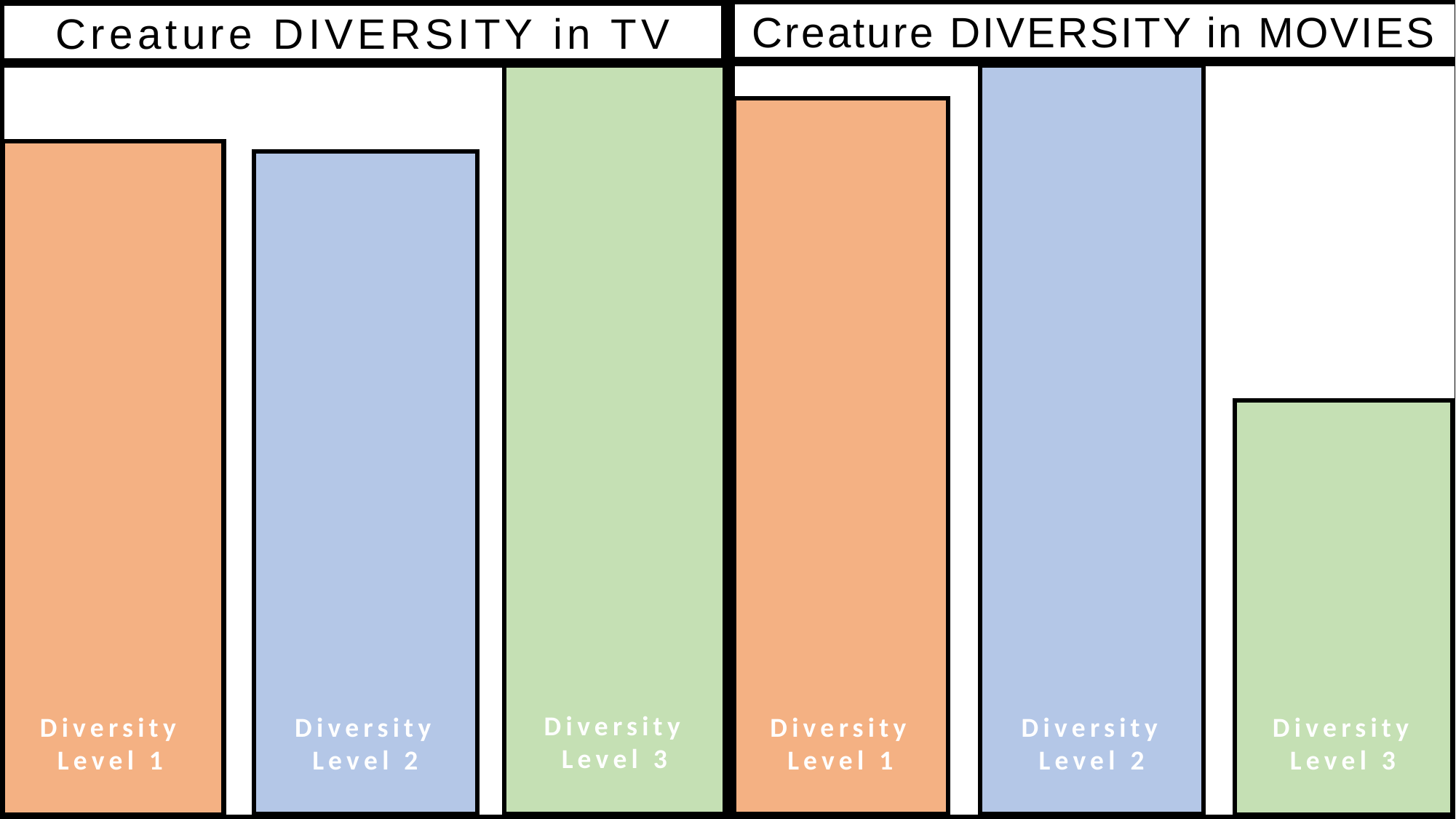

Creature DIVERSITY in MOVIES
Creature DIVERSITY in TV

Diversity Level 3
Diversity Level 3
Diversity Level 2
Diversity Level 1
Diversity Level 2
Diversity Level 1